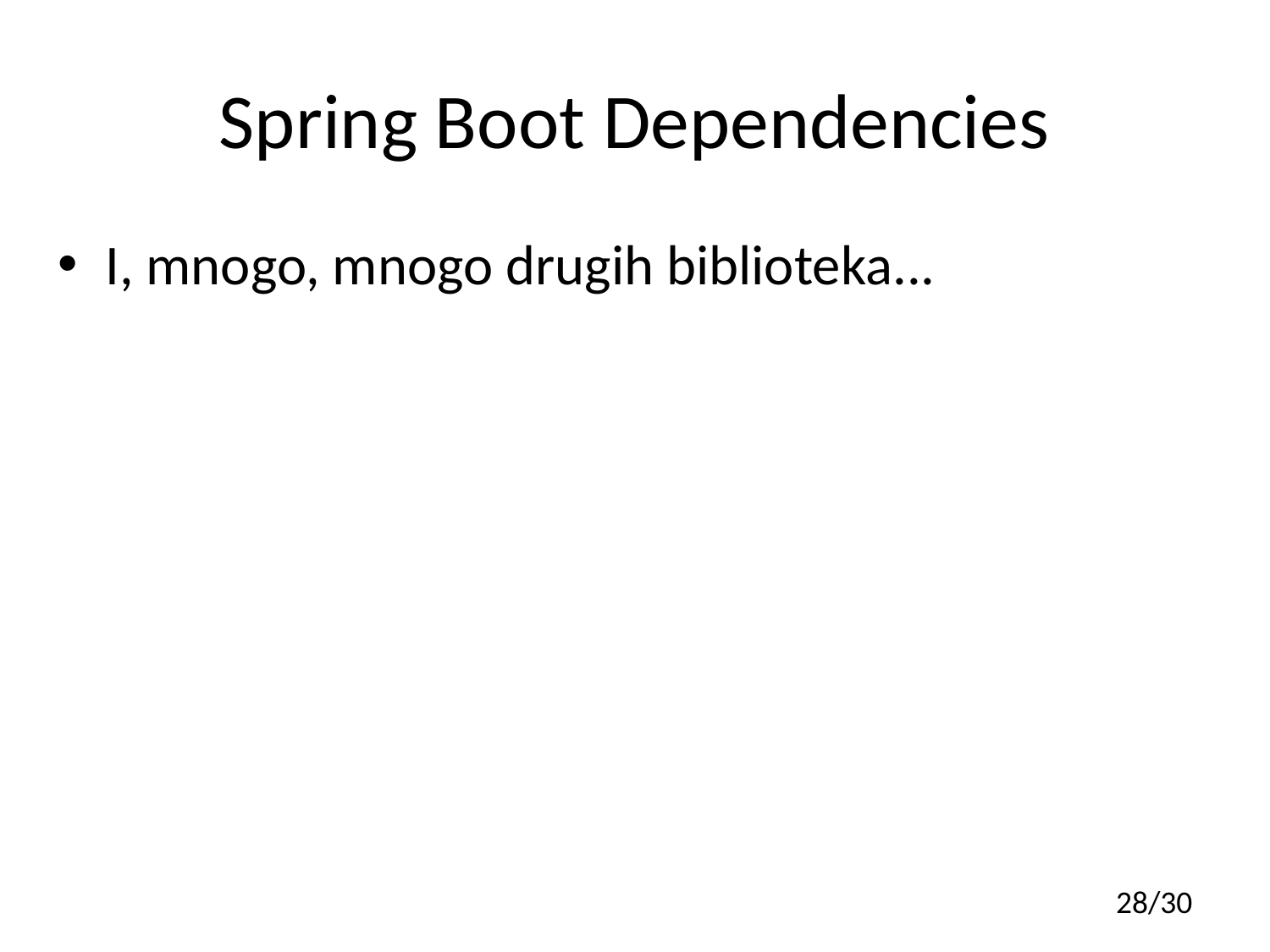

# Spring Boot Dependencies
I, mnogo, mnogo drugih biblioteka...